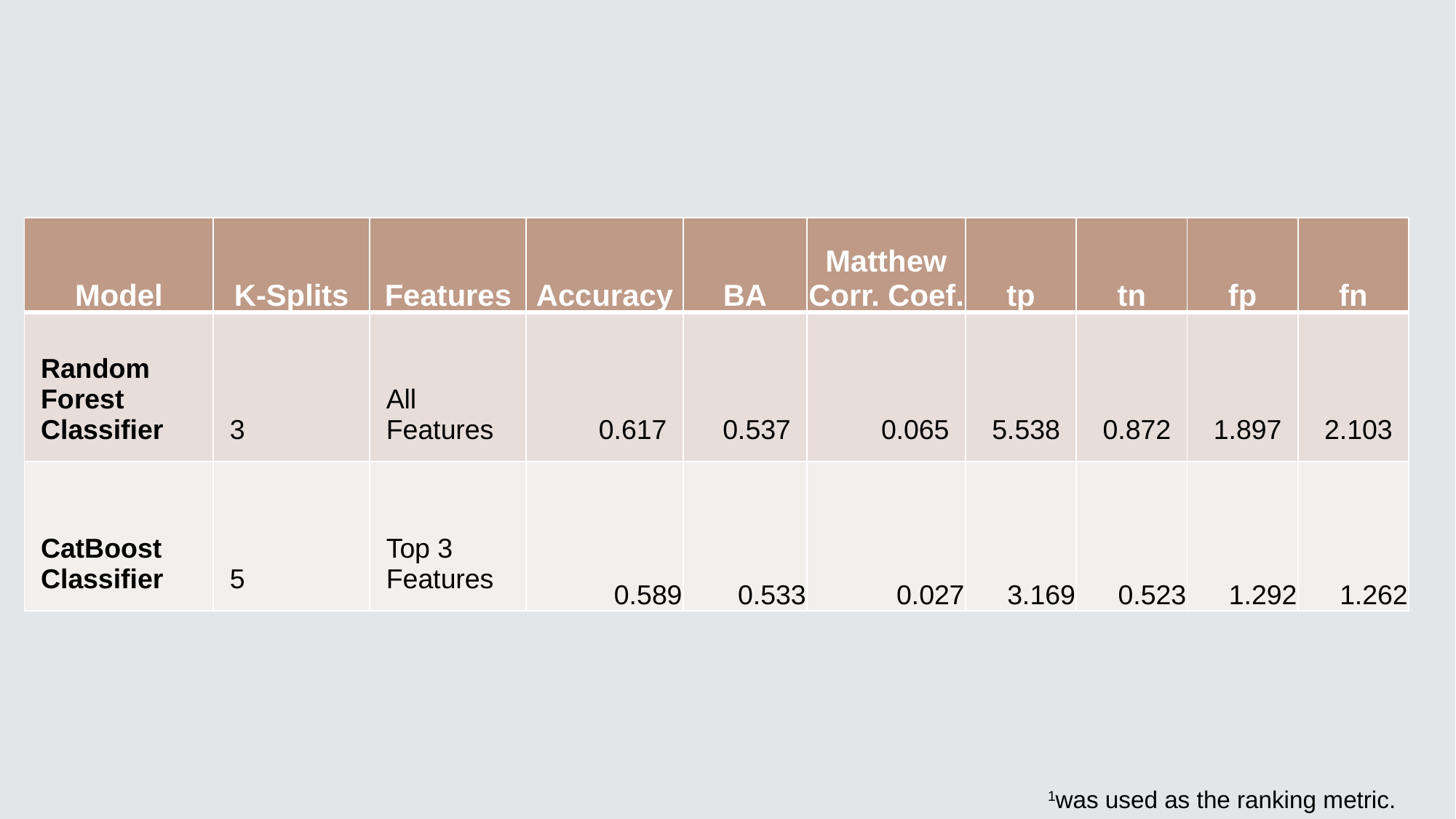

| Model | K-Splits | Features | Accuracy | BA | Matthew Corr. Coef. | tp | tn | fp | fn |
| --- | --- | --- | --- | --- | --- | --- | --- | --- | --- |
| Random Forest Classifier | 3 | All Features | 0.617 | 0.537 | 0.065 | 5.538 | 0.872 | 1.897 | 2.103 |
| CatBoost Classifier | 5 | Top 3 Features | 0.589 | 0.533 | 0.027 | 3.169 | 0.523 | 1.292 | 1.262 |
1was used as the ranking metric.